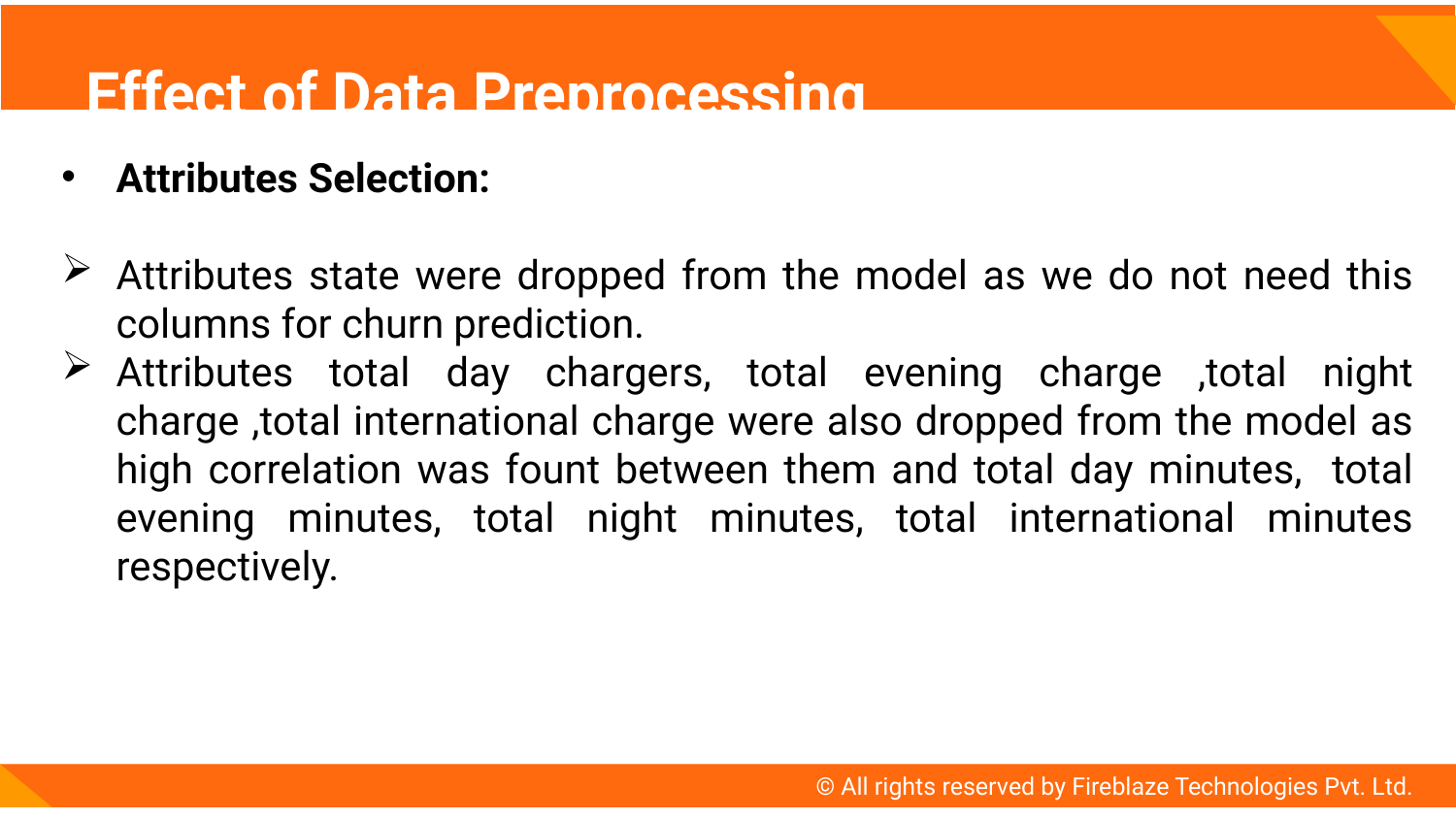

# Effect of Data Preprocessing

Attributes Selection:

Attributes state were dropped from the model as we do not need this columns for churn prediction.
Attributes total day chargers, total evening charge ,total night charge ,total international charge were also dropped from the model as high correlation was fount between them and total day minutes,  total evening minutes, total night minutes, total international minutes respectively.

© All rights reserved by Fireblaze Technologies Pvt. Ltd.